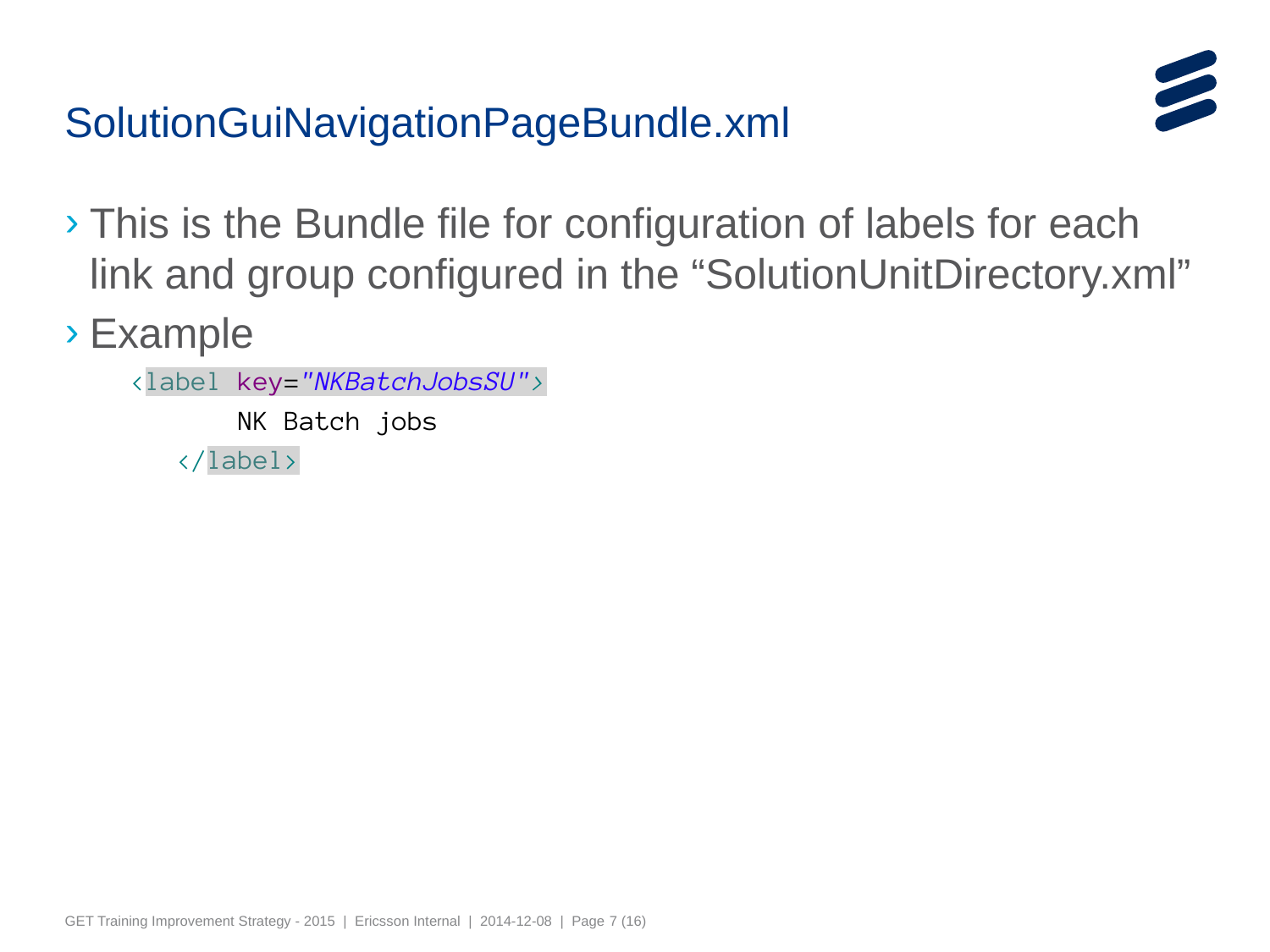

SolutionGuiNavigationPageBundle.xml
This is the Bundle file for configuration of labels for each link and group configured in the “SolutionUnitDirectory.xml”
Example
 <label key="NKBatchJobsSU">
        NK Batch jobs
    </label>